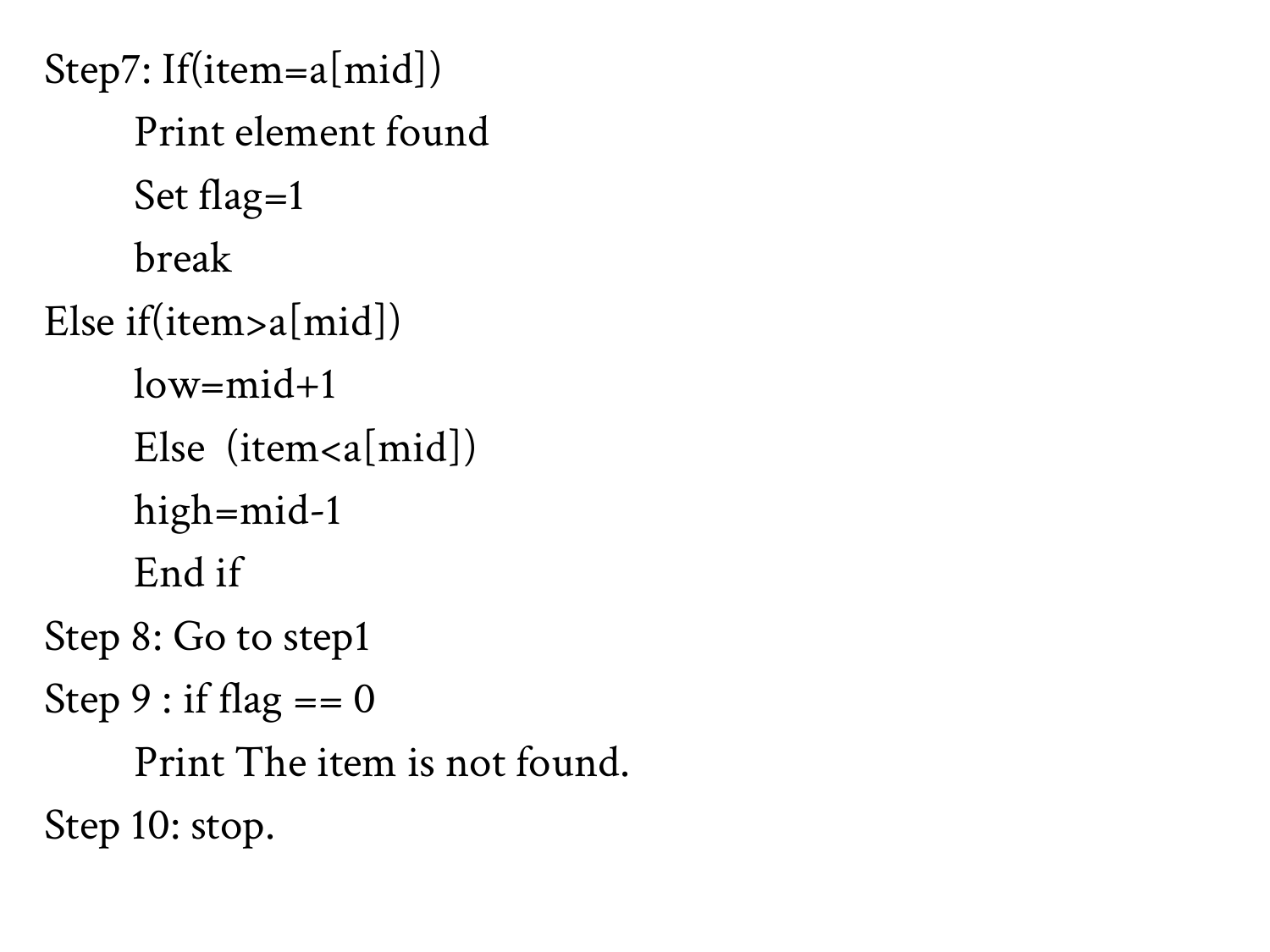

Step7: If(item=a[mid])
		Print element found
		Set flag=1
		break
Else if(item>a[mid])
		low=mid+1
	Else  (item<a[mid])
		high=mid-1
	End if
Step 8: Go to step1
Step 9 : if flag == 0
	Print The item is not found.
Step 10: stop.